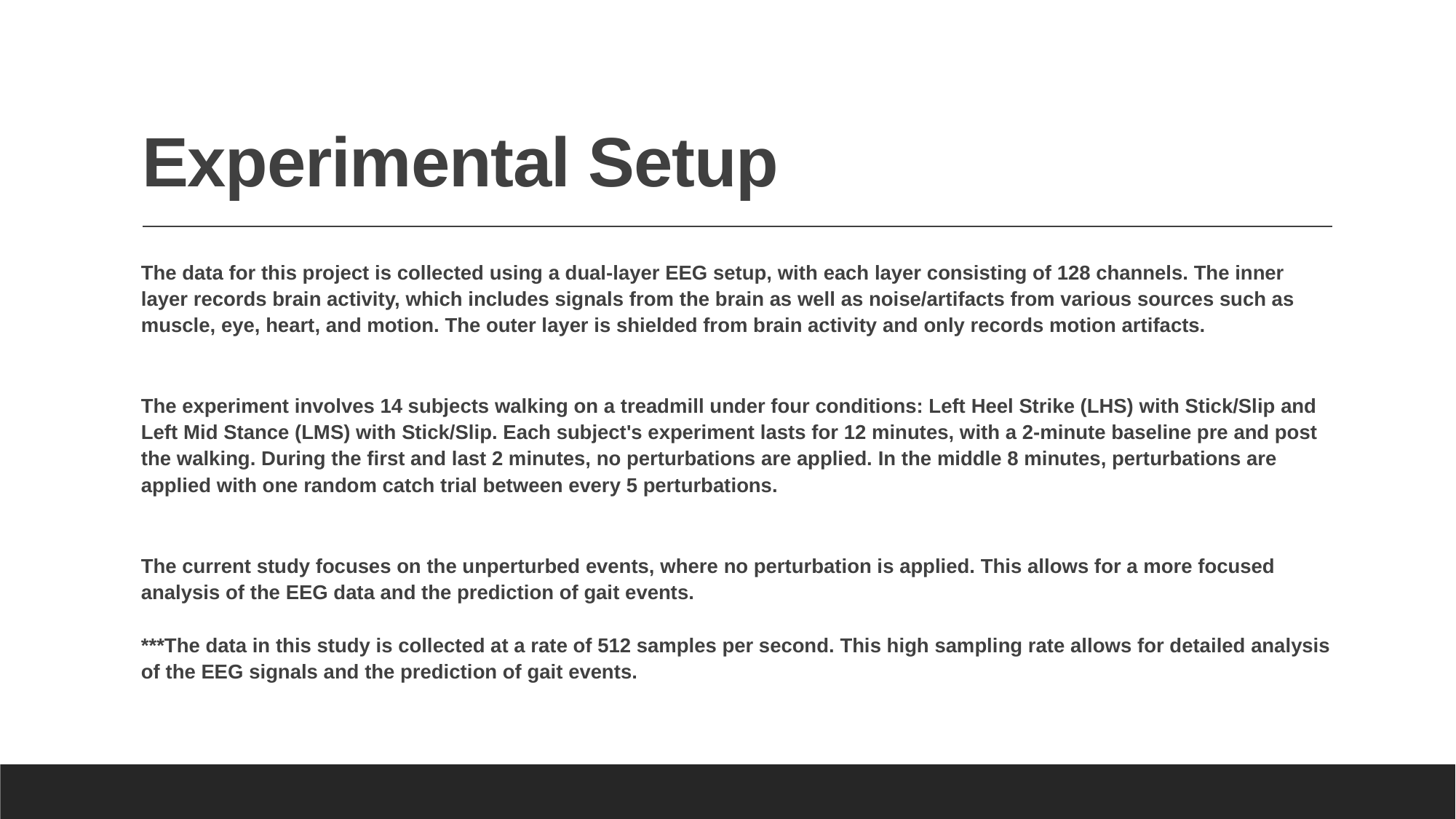

# Experimental Setup
The data for this project is collected using a dual-layer EEG setup, with each layer consisting of 128 channels. The inner layer records brain activity, which includes signals from the brain as well as noise/artifacts from various sources such as muscle, eye, heart, and motion. The outer layer is shielded from brain activity and only records motion artifacts.

The experiment involves 14 subjects walking on a treadmill under four conditions: Left Heel Strike (LHS) with Stick/Slip and Left Mid Stance (LMS) with Stick/Slip. Each subject's experiment lasts for 12 minutes, with a 2-minute baseline pre and post the walking. During the first and last 2 minutes, no perturbations are applied. In the middle 8 minutes, perturbations are applied with one random catch trial between every 5 perturbations.

The current study focuses on the unperturbed events, where no perturbation is applied. This allows for a more focused analysis of the EEG data and the prediction of gait events.
***The data in this study is collected at a rate of 512 samples per second. This high sampling rate allows for detailed analysis of the EEG signals and the prediction of gait events.